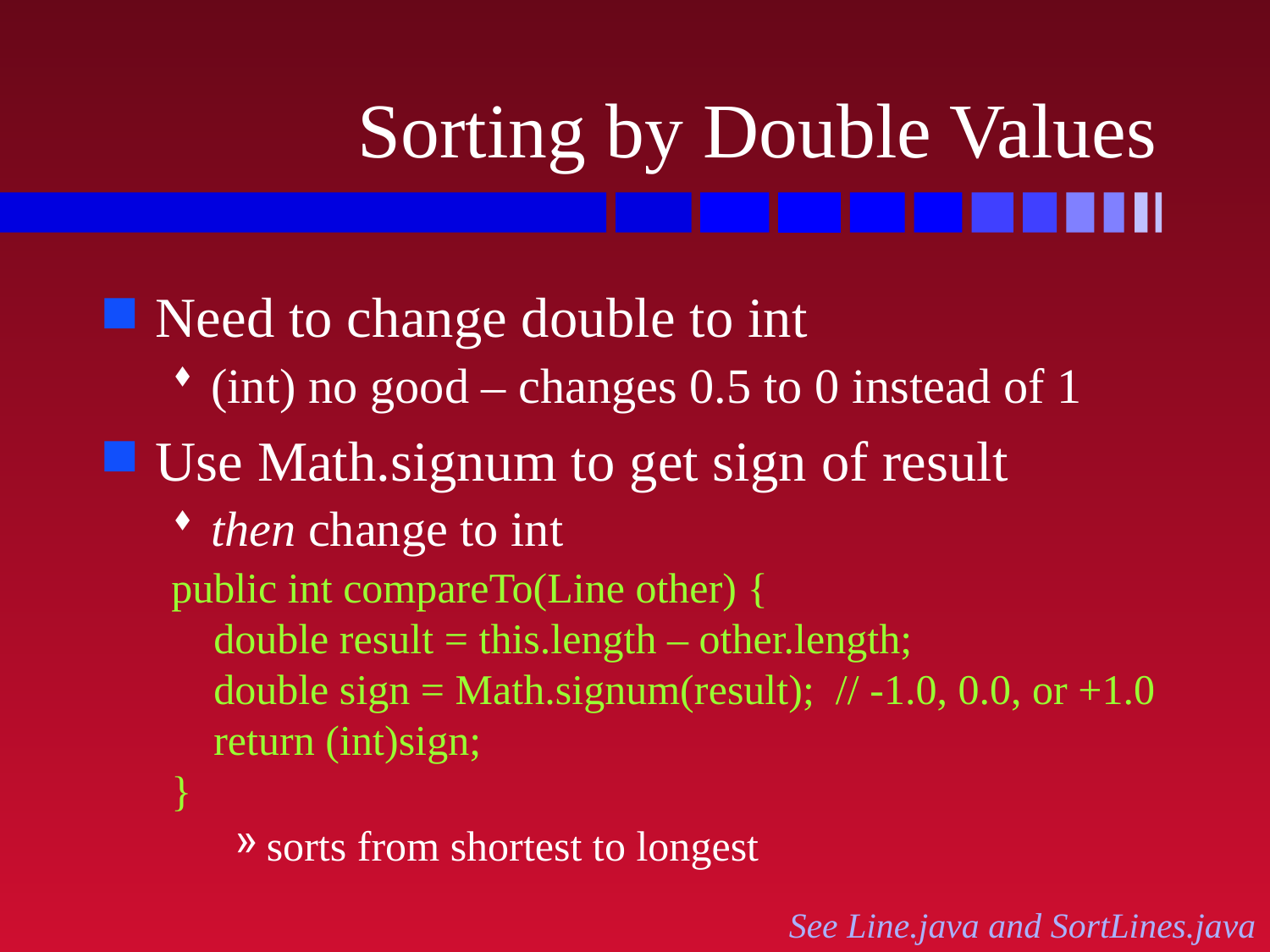

# Sorting by Double Values
Need to change double to int
(int) no good – changes 0.5 to 0 instead of 1
Use Math.signum to get sign of result
then change to int
public int compareTo(Line other) {
    double result = this.length – other.length;
    double sign = Math.signum(result);  // -1.0, 0.0, or +1.0
    return (int)sign;
}
sorts from shortest to longest
See Line.java and SortLines.java